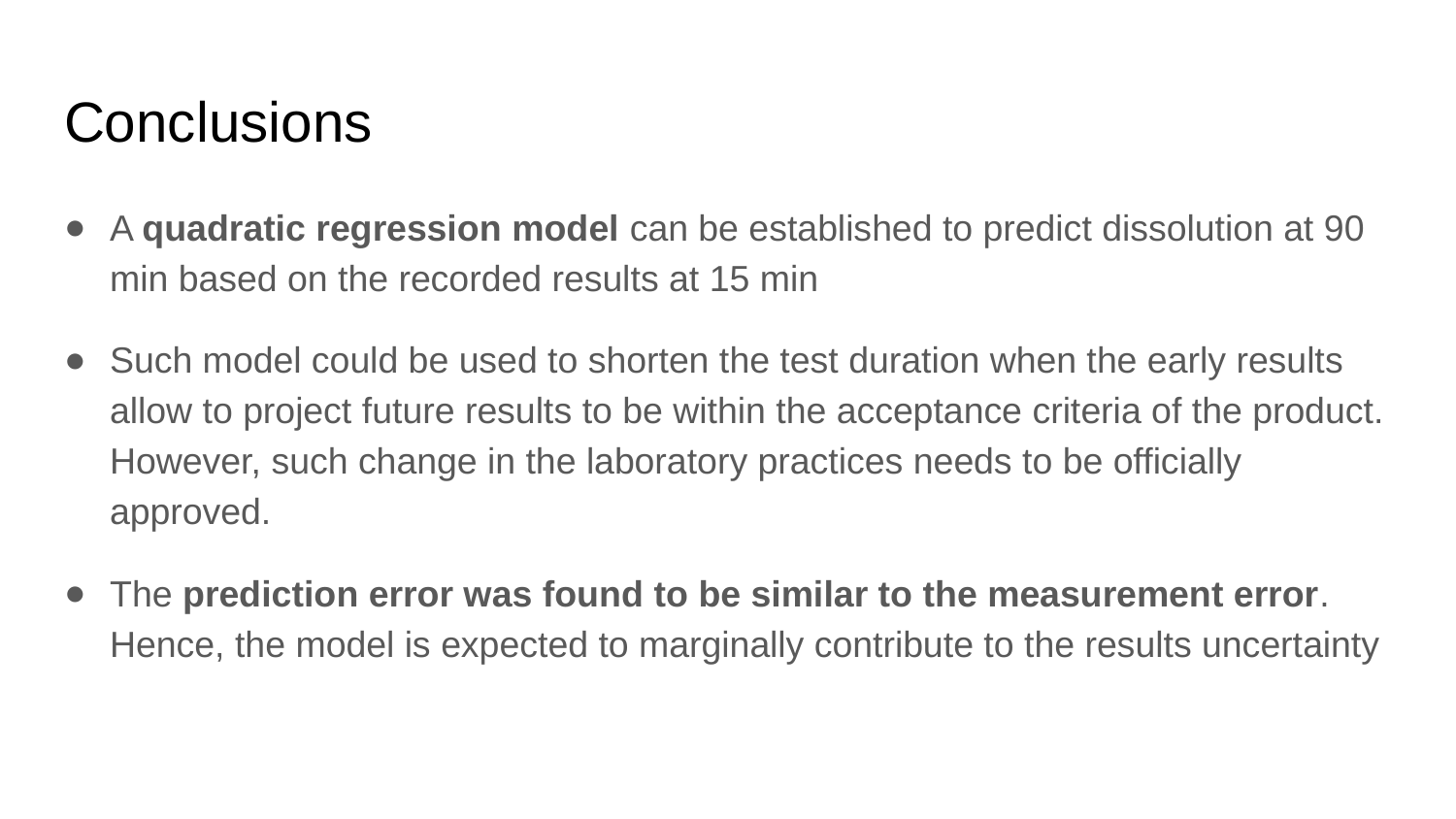

# Conclusions
A quadratic regression model can be established to predict dissolution at 90 min based on the recorded results at 15 min
Such model could be used to shorten the test duration when the early results allow to project future results to be within the acceptance criteria of the product.
However, such change in the laboratory practices needs to be officially approved.
The prediction error was found to be similar to the measurement error. Hence, the model is expected to marginally contribute to the results uncertainty